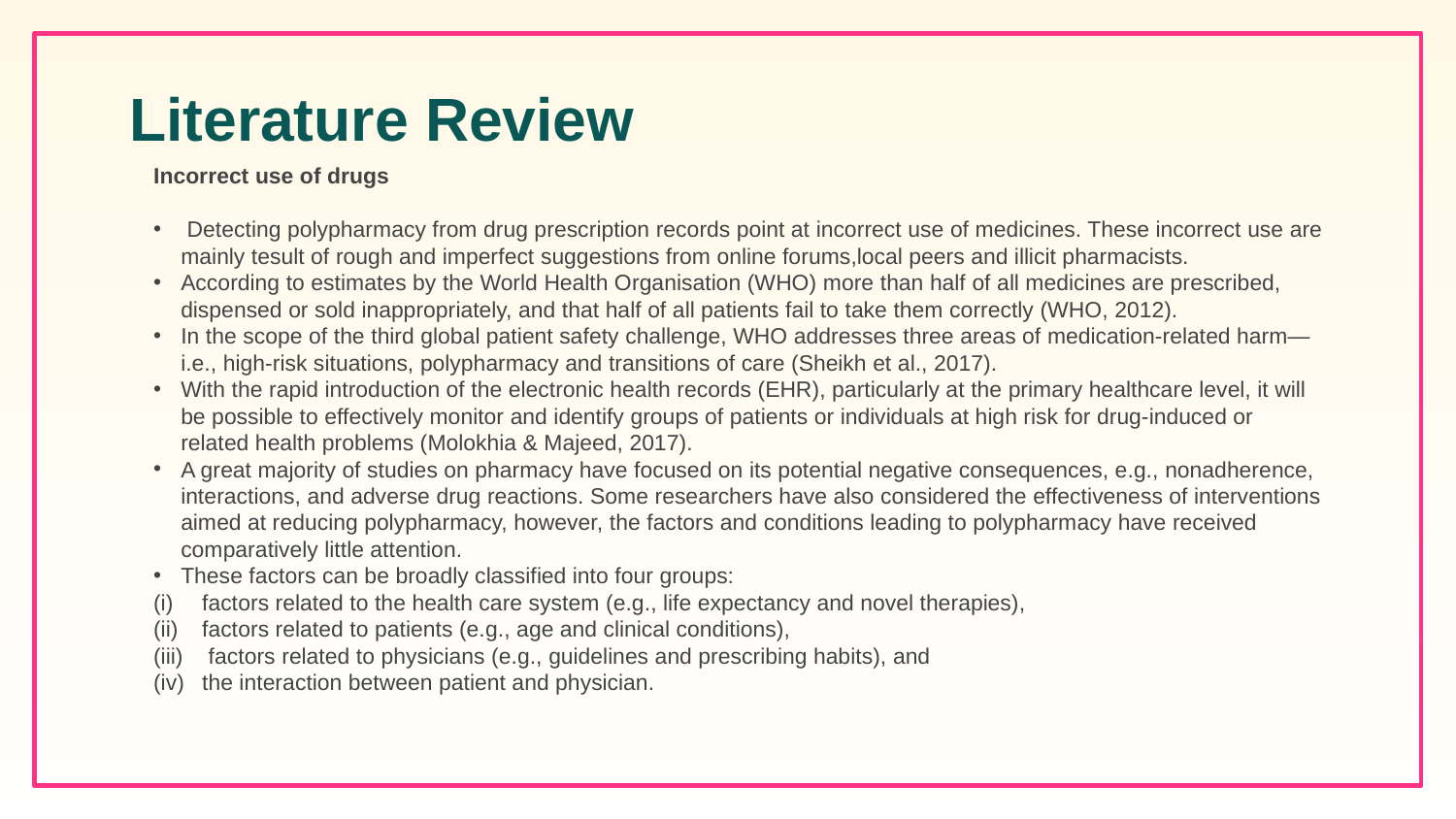

# Literature Review
Incorrect use of drugs

 Detecting polypharmacy from drug prescription records point at incorrect use of medicines. These incorrect use are mainly tesult of rough and imperfect suggestions from online forums,local peers and illicit pharmacists.
According to estimates by the World Health Organisation (WHO) more than half of all medicines are prescribed, dispensed or sold inappropriately, and that half of all patients fail to take them correctly (WHO, 2012).
In the scope of the third global patient safety challenge, WHO addresses three areas of medication-related harm—i.e., high-risk situations, polypharmacy and transitions of care (Sheikh et al., 2017).
With the rapid introduction of the electronic health records (EHR), particularly at the primary healthcare level, it will be possible to effectively monitor and identify groups of patients or individuals at high risk for drug-induced or related health problems (Molokhia & Majeed, 2017).
A great majority of studies on pharmacy have focused on its potential negative consequences, e.g., nonadherence, interactions, and adverse drug reactions. Some researchers have also considered the effectiveness of interventions aimed at reducing polypharmacy, however, the factors and conditions leading to polypharmacy have received comparatively little attention.
These factors can be broadly classified into four groups:
factors related to the health care system (e.g., life expectancy and novel therapies),
factors related to patients (e.g., age and clinical conditions),
 factors related to physicians (e.g., guidelines and prescribing habits), and
the interaction between patient and physician.